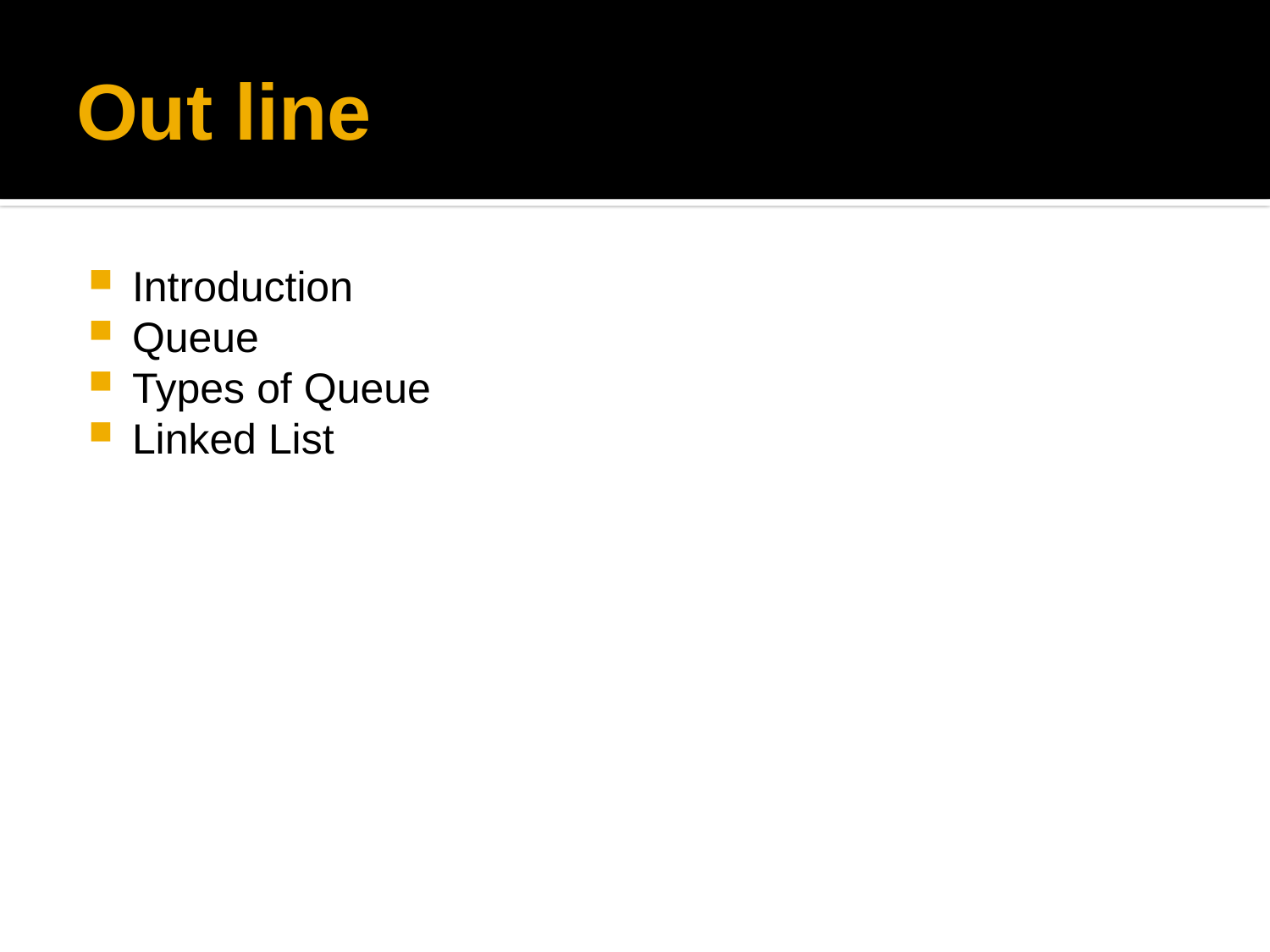

# Out line
Introduction
Queue
Types of Queue
Linked List